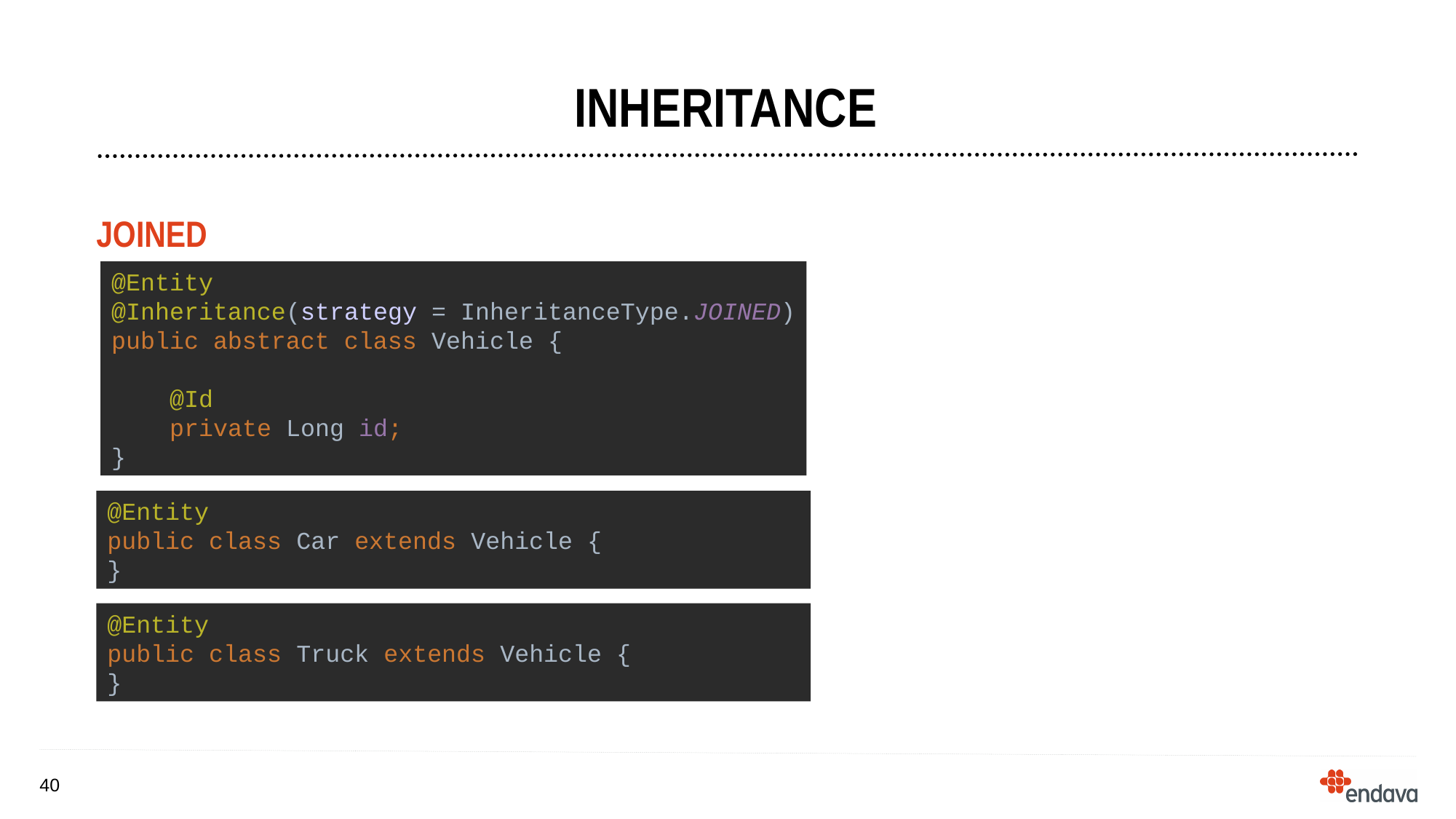

# inheritance
joined
@Entity
@Inheritance(strategy = InheritanceType.JOINED)
public abstract class Vehicle {
    @Id
    private Long id;
}
@Entity
public class Car extends Vehicle {
}
@Entity
public class Truck extends Vehicle {
}